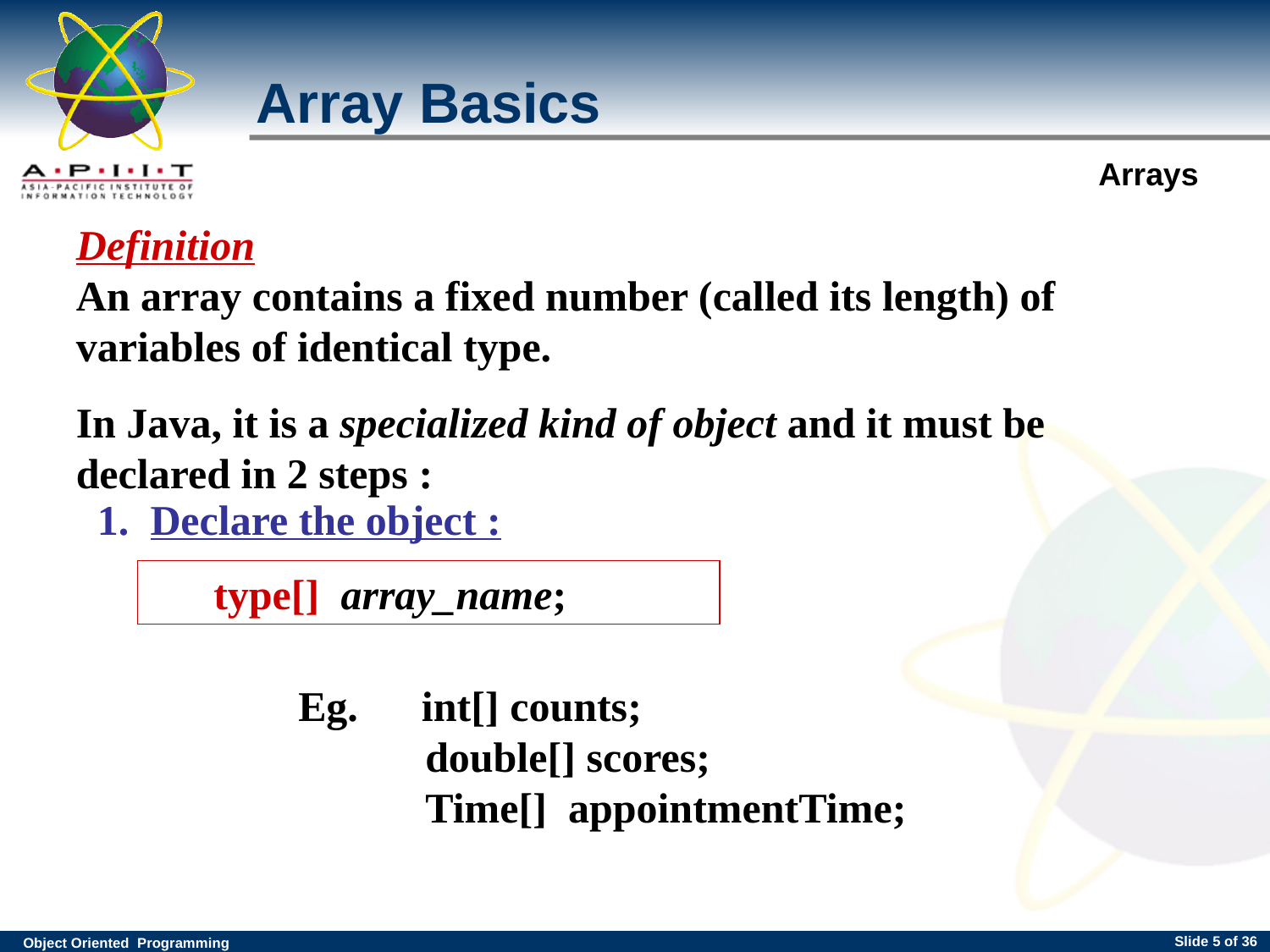

# Array Basics
Definition
An array contains a fixed number (called its length) of variables of identical type.

In Java, it is a specialized kind of object and it must be declared in 2 steps :
1.  Declare the object :
      type[]  array_name;
Eg.      int[] counts;
            double[] scores;
            Time[]  appointmentTime;
Slide 5 of 36